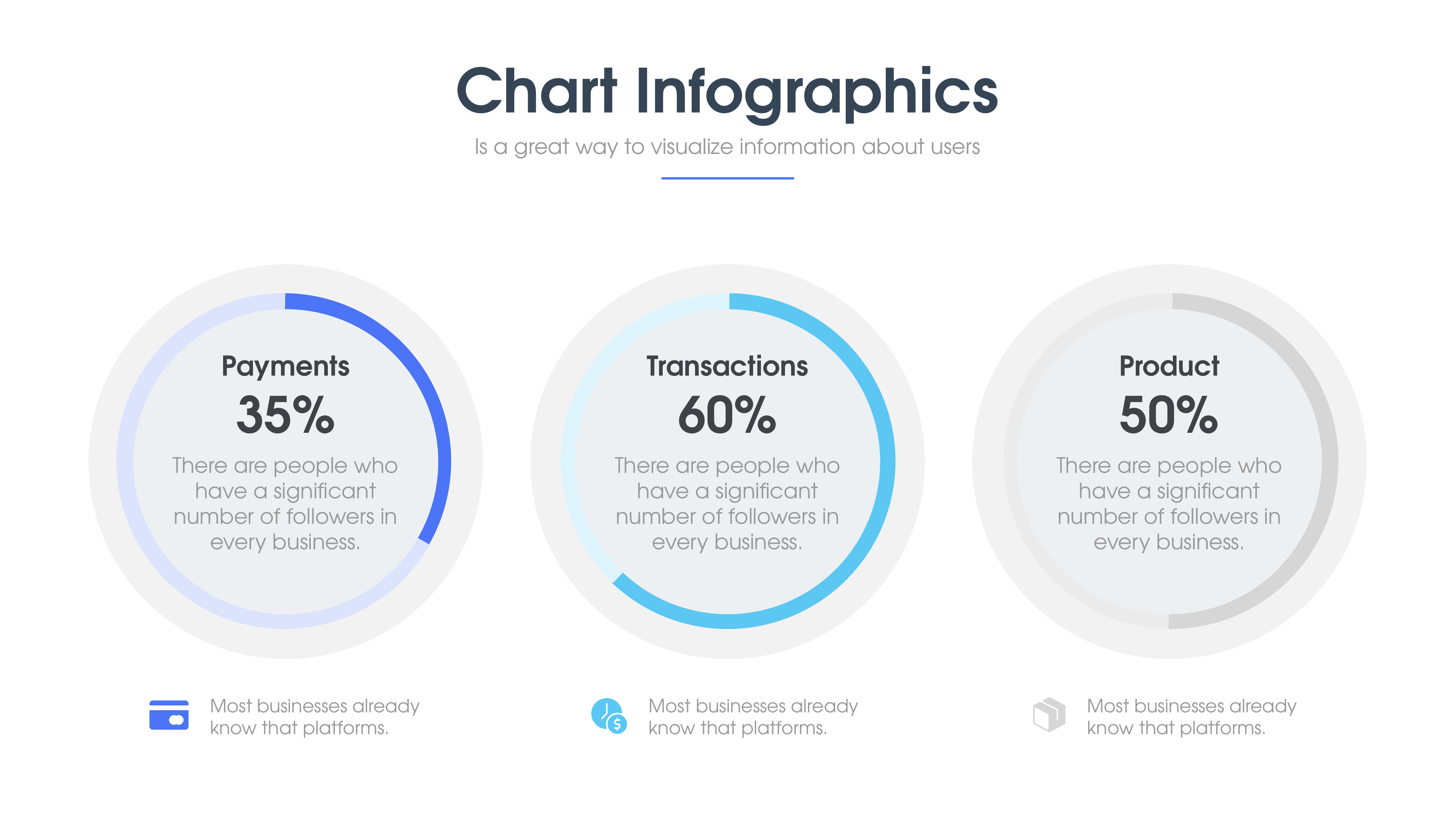

Chart Infographics
Is a great way to visualize information about users

Payments
35%
Transactions
60%
Product
50%
There are people who have a significant number of followers in every business.
There are people who have a significant number of followers in every business.
There are people who have a significant number of followers in every business.
Most businesses already know that platforms.
Most businesses already know that platforms.
Most businesses already know that platforms.